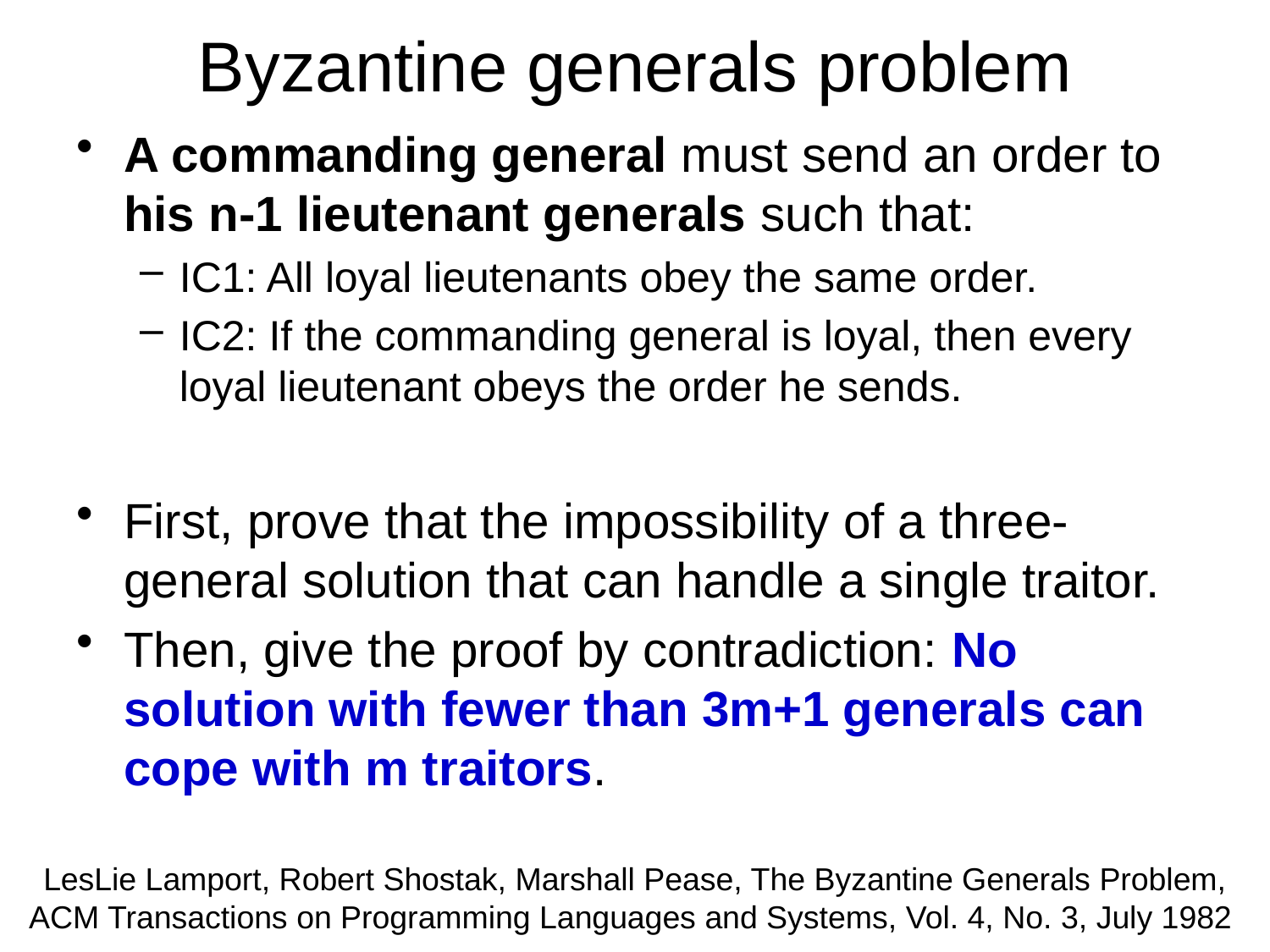

# Byzantine generals problem
A commanding general must send an order to his n-1 lieutenant generals such that:
IC1: All loyal lieutenants obey the same order.
IC2: If the commanding general is loyal, then every loyal lieutenant obeys the order he sends.

First, prove that the impossibility of a three-general solution that can handle a single traitor.
Then, give the proof by contradiction: No solution with fewer than 3m+1 generals can cope with m traitors.

LesLie Lamport, Robert Shostak, Marshall Pease, The Byzantine Generals Problem,
ACM Transactions on Programming Languages and Systems, Vol. 4, No. 3, July 1982